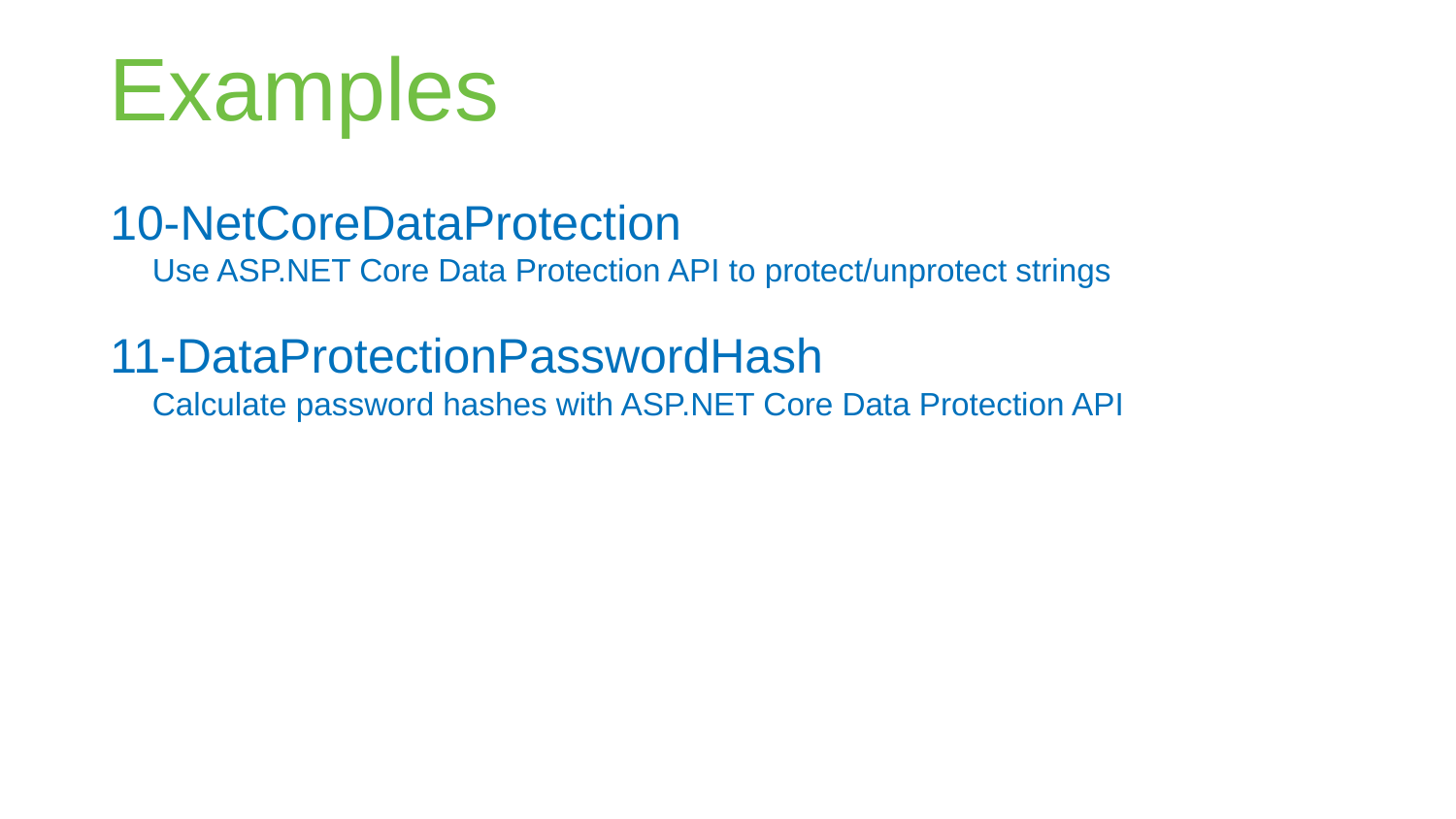

# Examples
10-NetCoreDataProtection
Use ASP.NET Core Data Protection API to protect/unprotect strings
11-DataProtectionPasswordHash
Calculate password hashes with ASP.NET Core Data Protection API